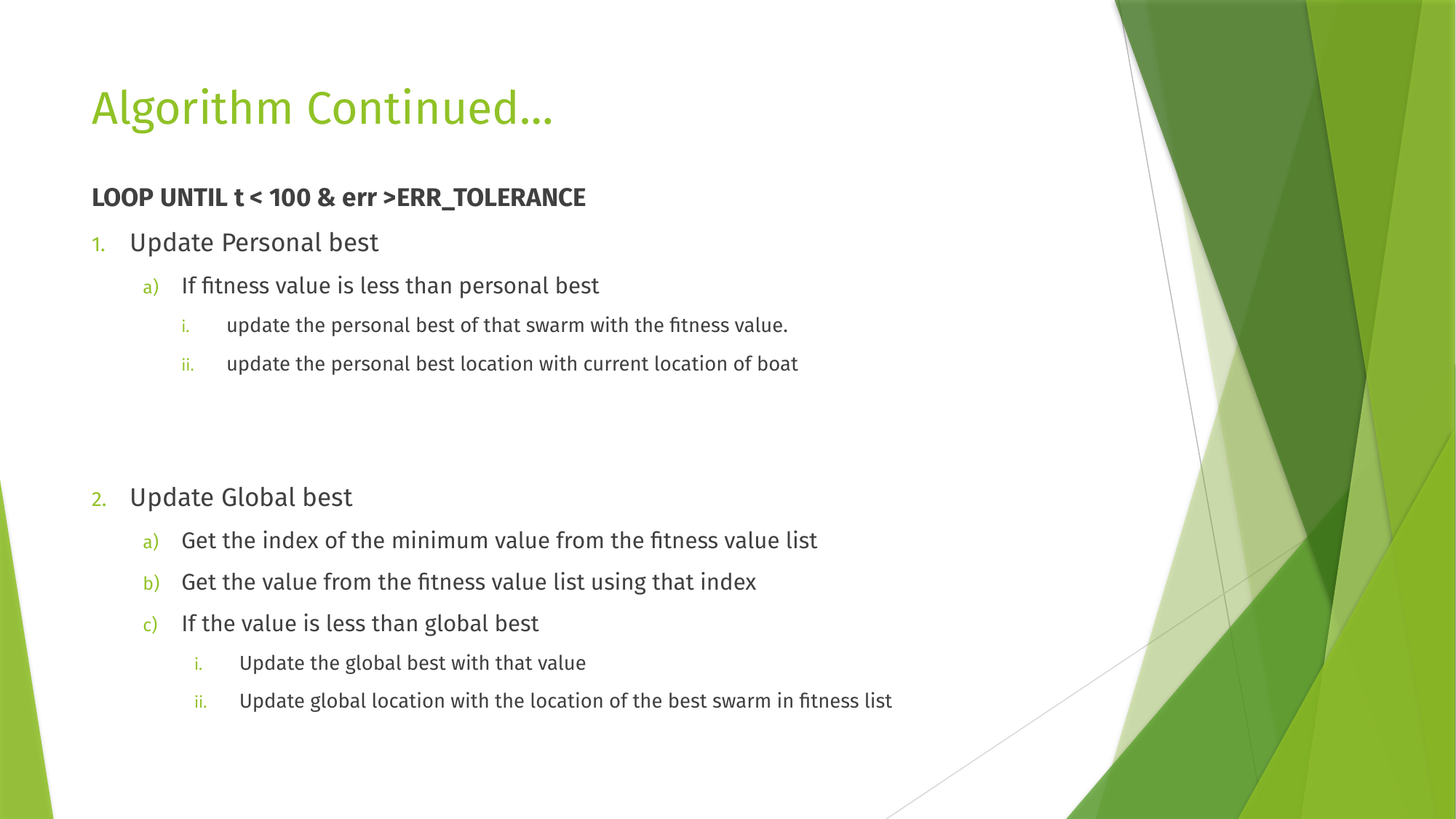

# Algorithm Continued…
LOOP UNTIL t < 100 & err >ERR_TOLERANCE
Update Personal best
If fitness value is less than personal best
update the personal best of that swarm with the fitness value.
update the personal best location with current location of boat

Update Global best
Get the index of the minimum value from the fitness value list
Get the value from the fitness value list using that index
If the value is less than global best
Update the global best with that value
Update global location with the location of the best swarm in fitness list